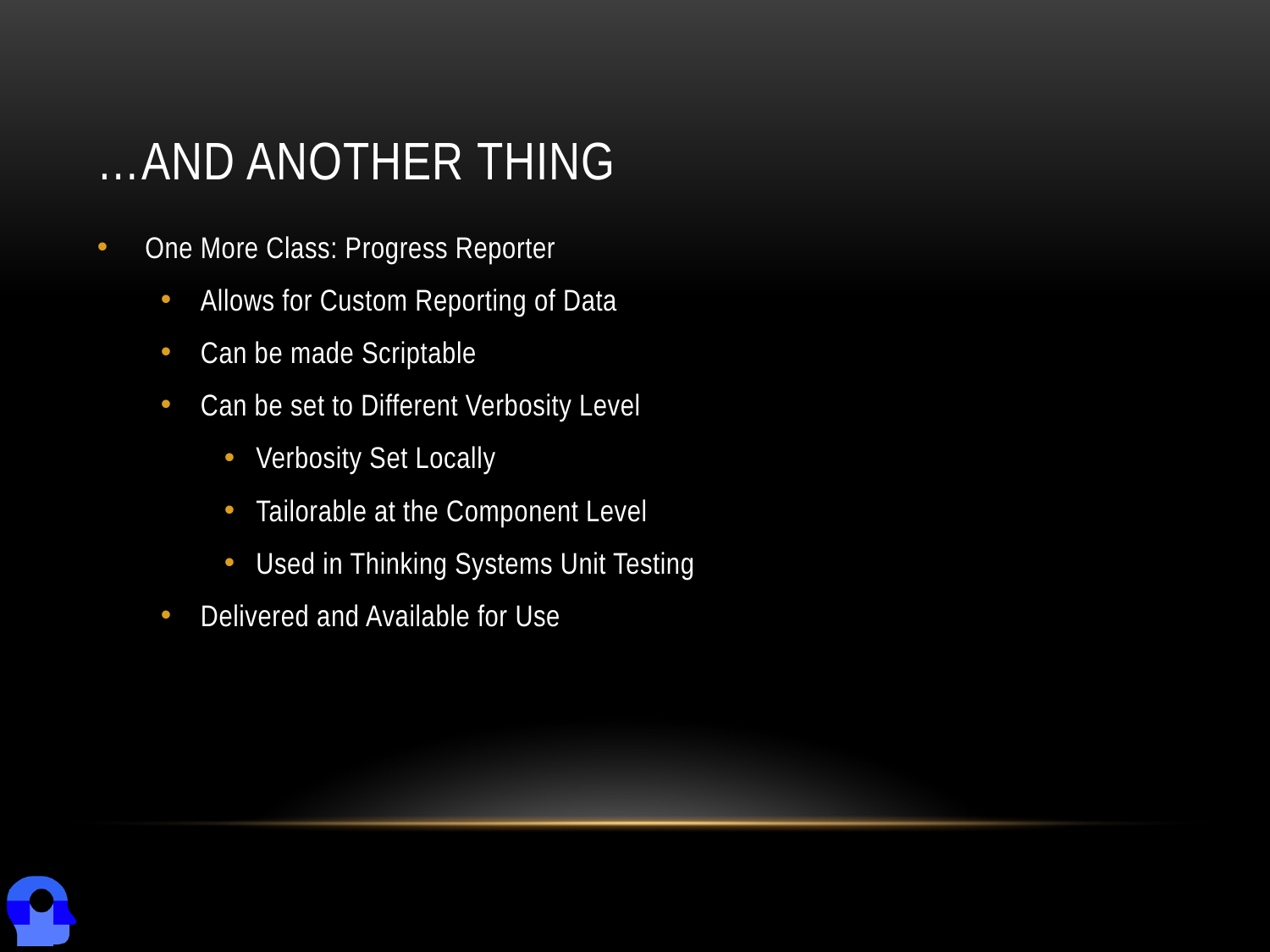

# …And Another Thing
One More Class: Progress Reporter
Allows for Custom Reporting of Data
Can be made Scriptable
Can be set to Different Verbosity Level
Verbosity Set Locally
Tailorable at the Component Level
Used in Thinking Systems Unit Testing
Delivered and Available for Use